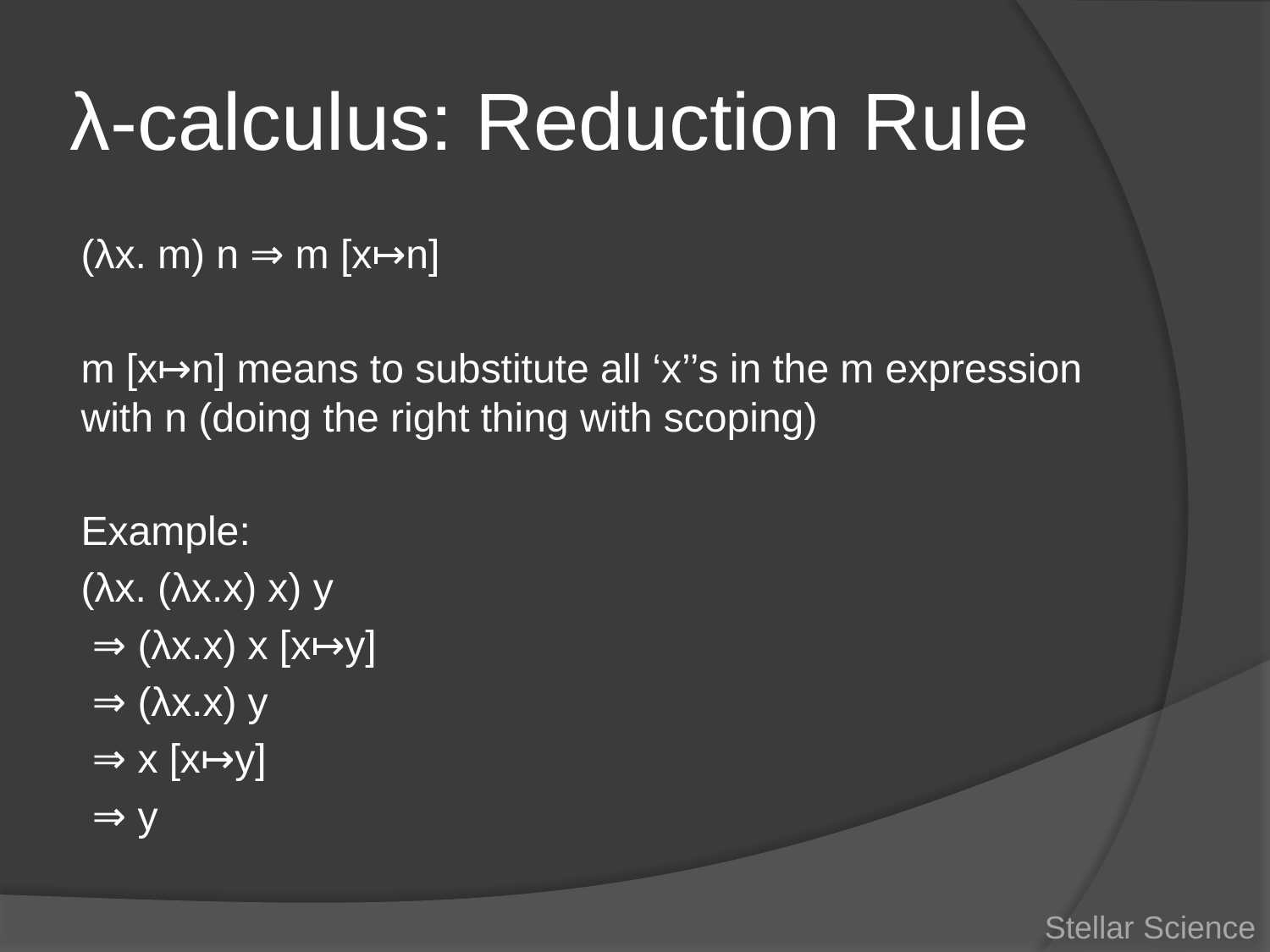

# λ-calculus: Reduction Rule
(λx. m) n ⇒ m [x↦n]

m [x↦n] means to substitute all ‘x’’s in the m expression with n (doing the right thing with scoping)

Example:
(λx. (λx.x) x) y
 ⇒ (λx.x) x [x↦y]
 ⇒ (λx.x) y
 ⇒ x [x↦y]
 ⇒ y
Stellar Science